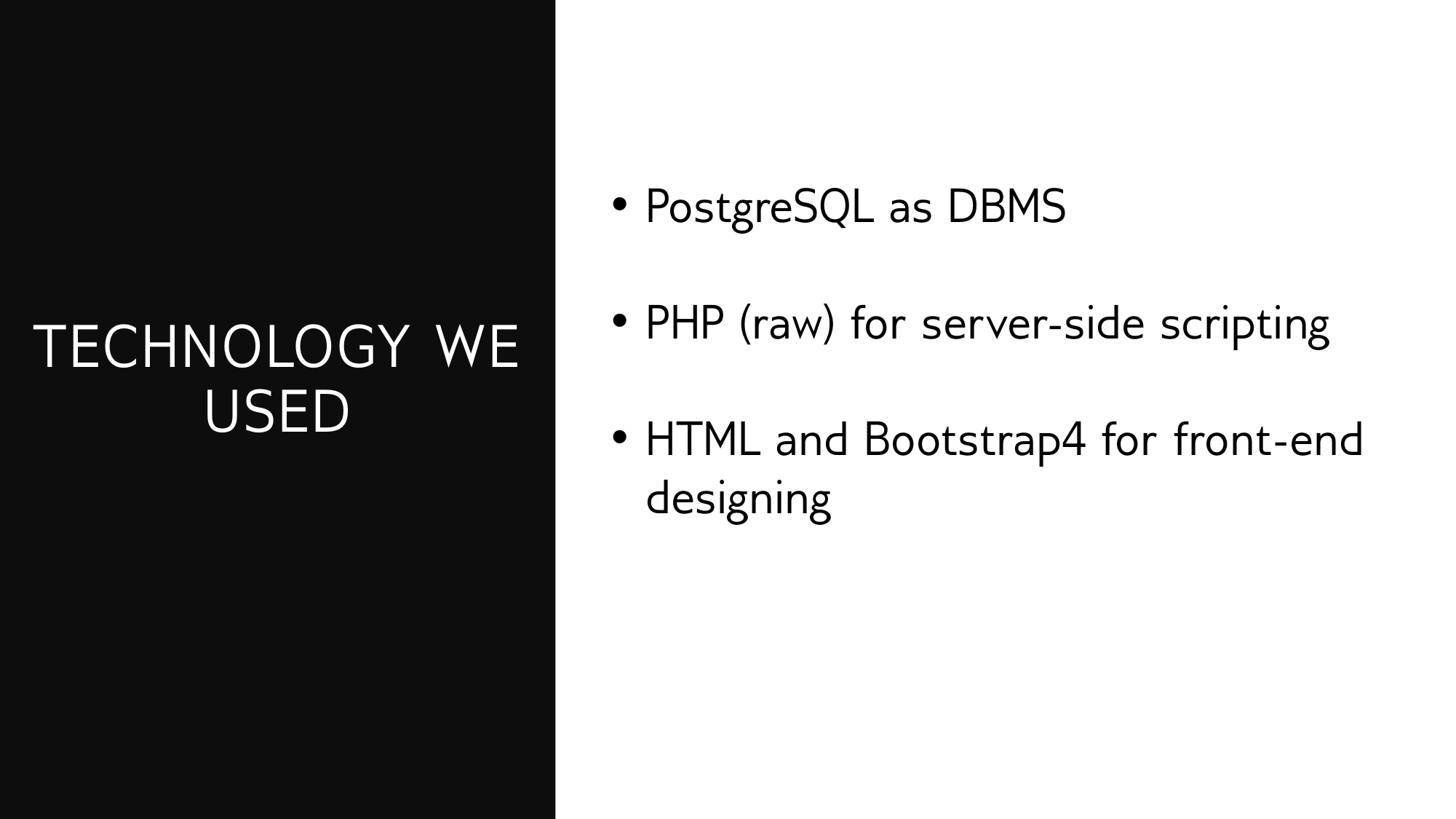

PostgreSQL as DBMS

PHP (raw) for server-side scripting

HTML and Bootstrap4 for front-end designing
# Technology We Used